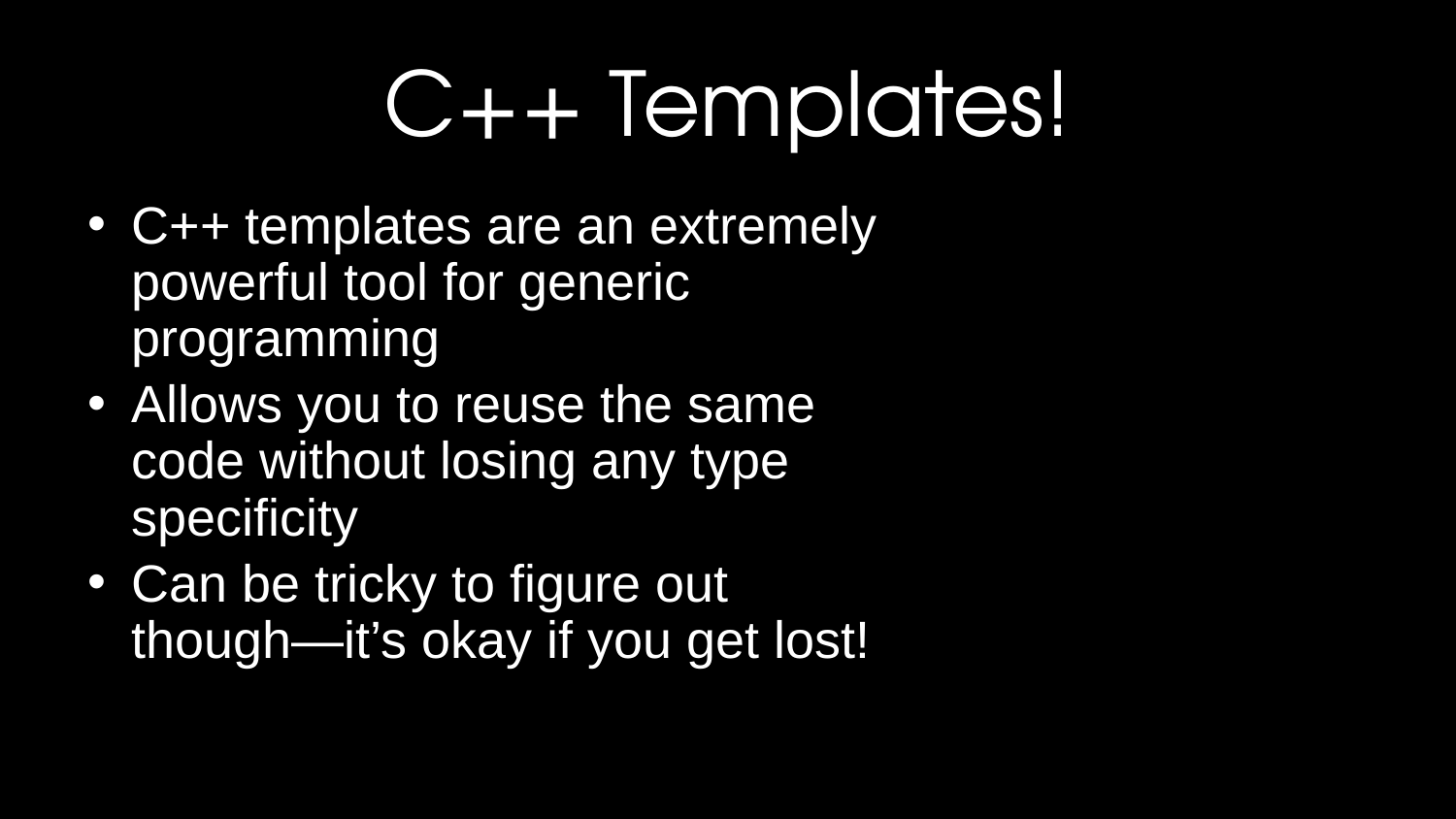

# C++ Templates!
C++ templates are an extremely powerful tool for generic programming
Allows you to reuse the same code without losing any type specificity
Can be tricky to figure out though—it’s okay if you get lost!